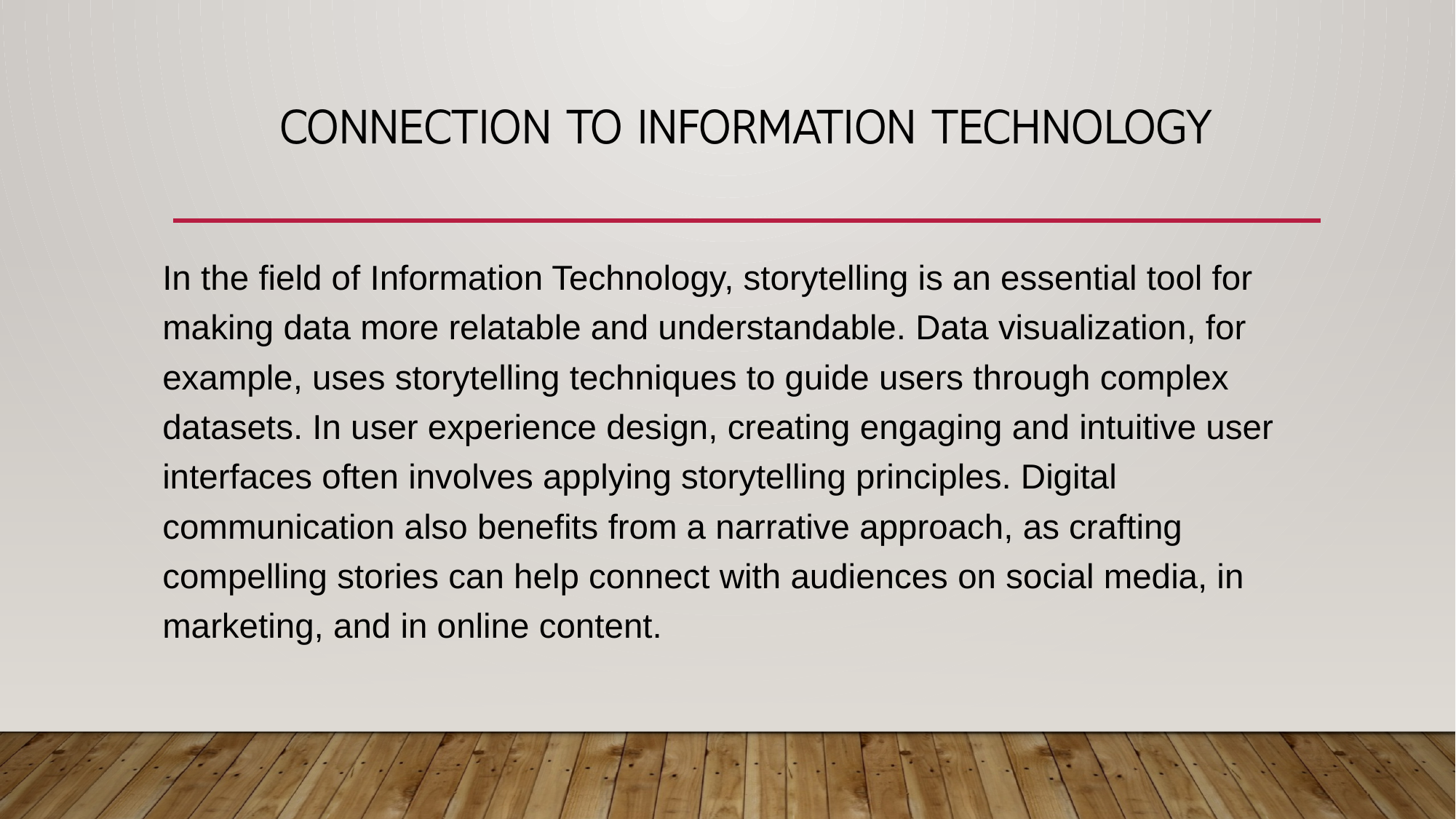

# Connection to Information Technology
In the field of Information Technology, storytelling is an essential tool for making data more relatable and understandable. Data visualization, for example, uses storytelling techniques to guide users through complex datasets. In user experience design, creating engaging and intuitive user interfaces often involves applying storytelling principles. Digital communication also benefits from a narrative approach, as crafting compelling stories can help connect with audiences on social media, in marketing, and in online content.